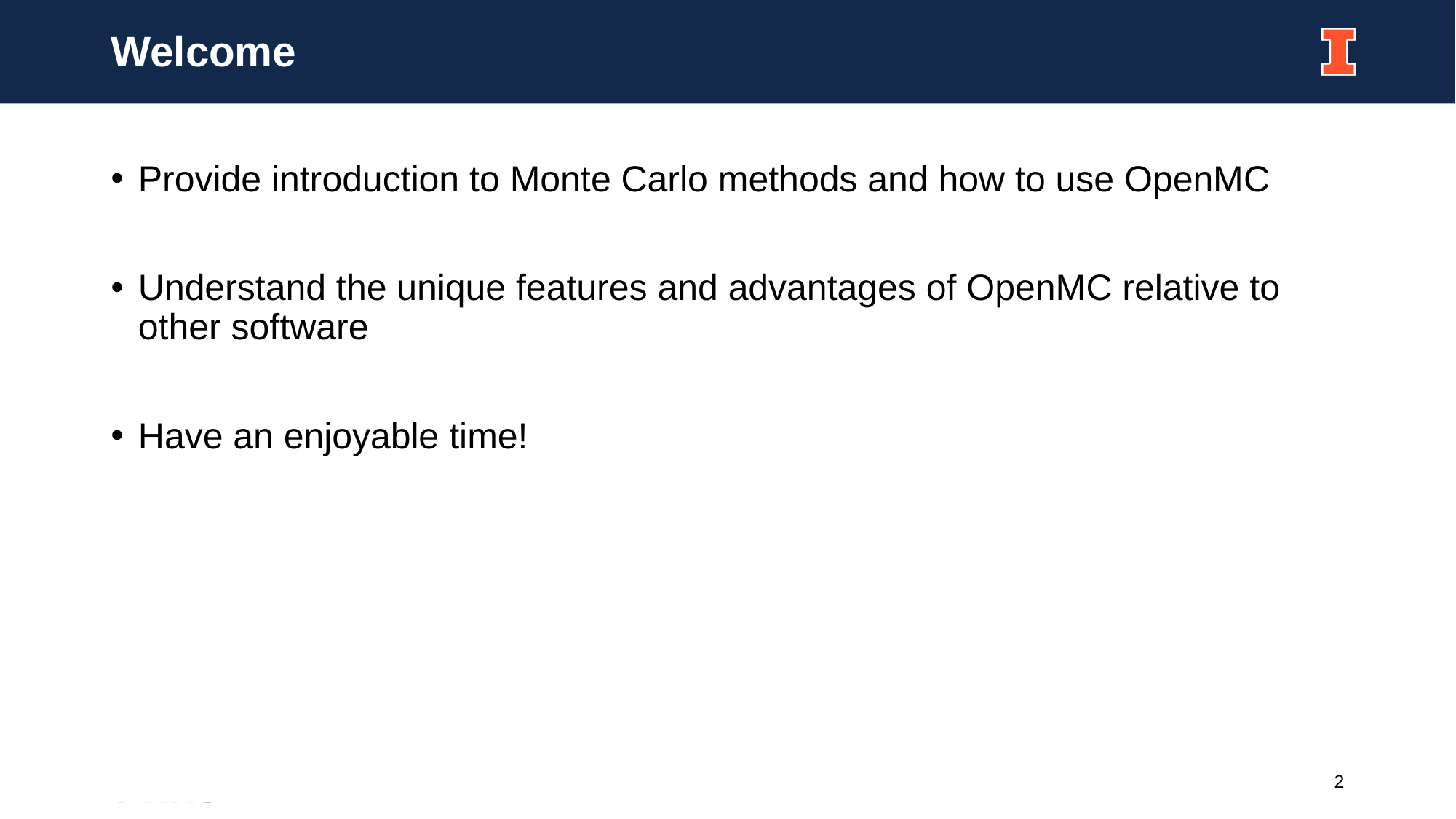

# Welcome
Provide introduction to Monte Carlo methods and how to use OpenMC

Understand the unique features and advantages of OpenMC relative to other software

Have an enjoyable time!

2